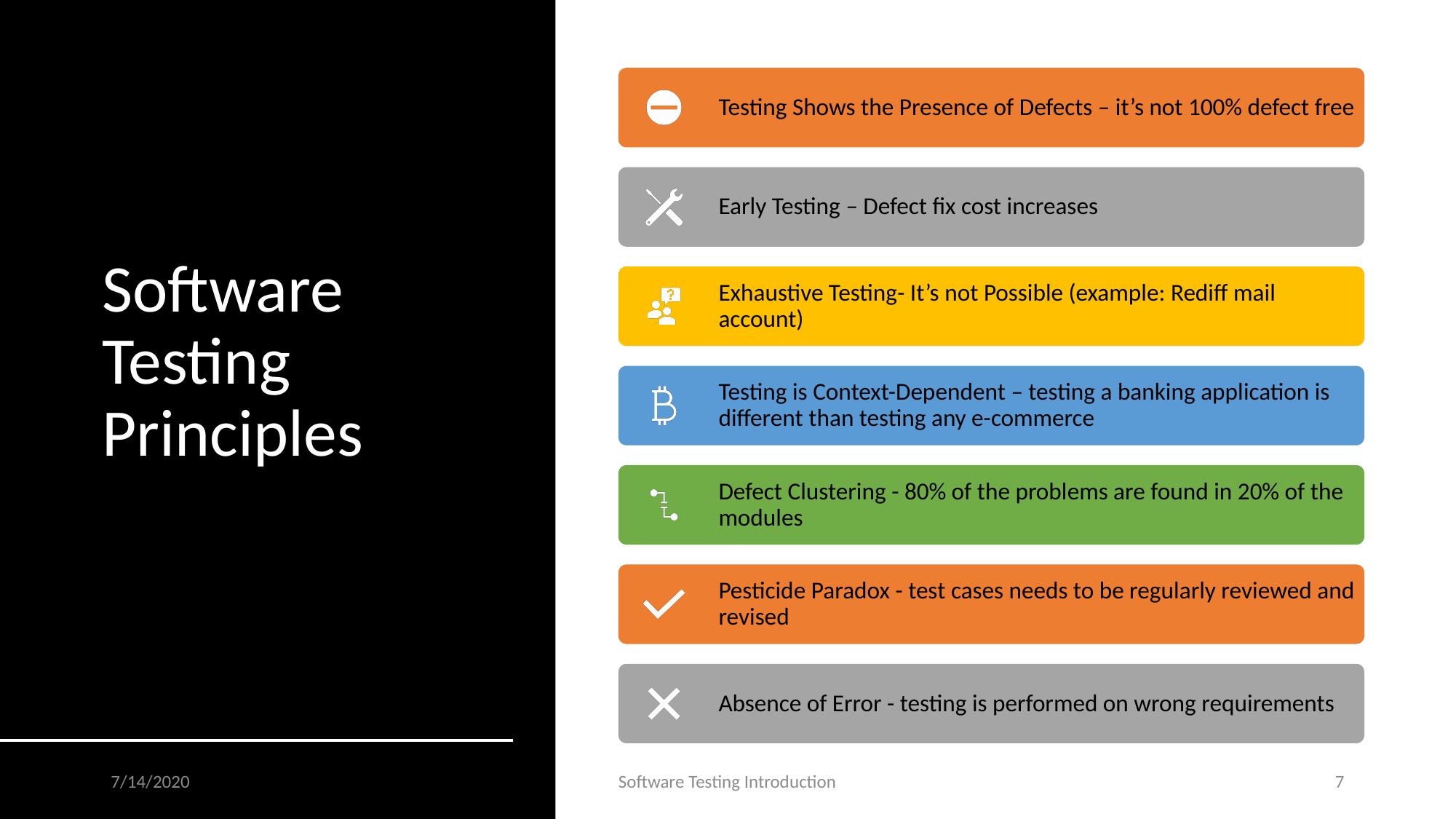

# Software Testing Principles
Testing Shows the Presence of Defects – it’s not 100% defect free
Early Testing – Defect fix cost increases
Exhaustive Testing- It’s not Possible (example: Rediff mail account)
Testing is Context-Dependent – testing a banking application is different than testing any e-commerce
Defect Clustering - 80% of the problems are found in 20% of the modules
Pesticide Paradox - test cases needs to be regularly reviewed and revised
Absence of Error - testing is performed on wrong requirements
7/14/2020
Software Testing Introduction
7